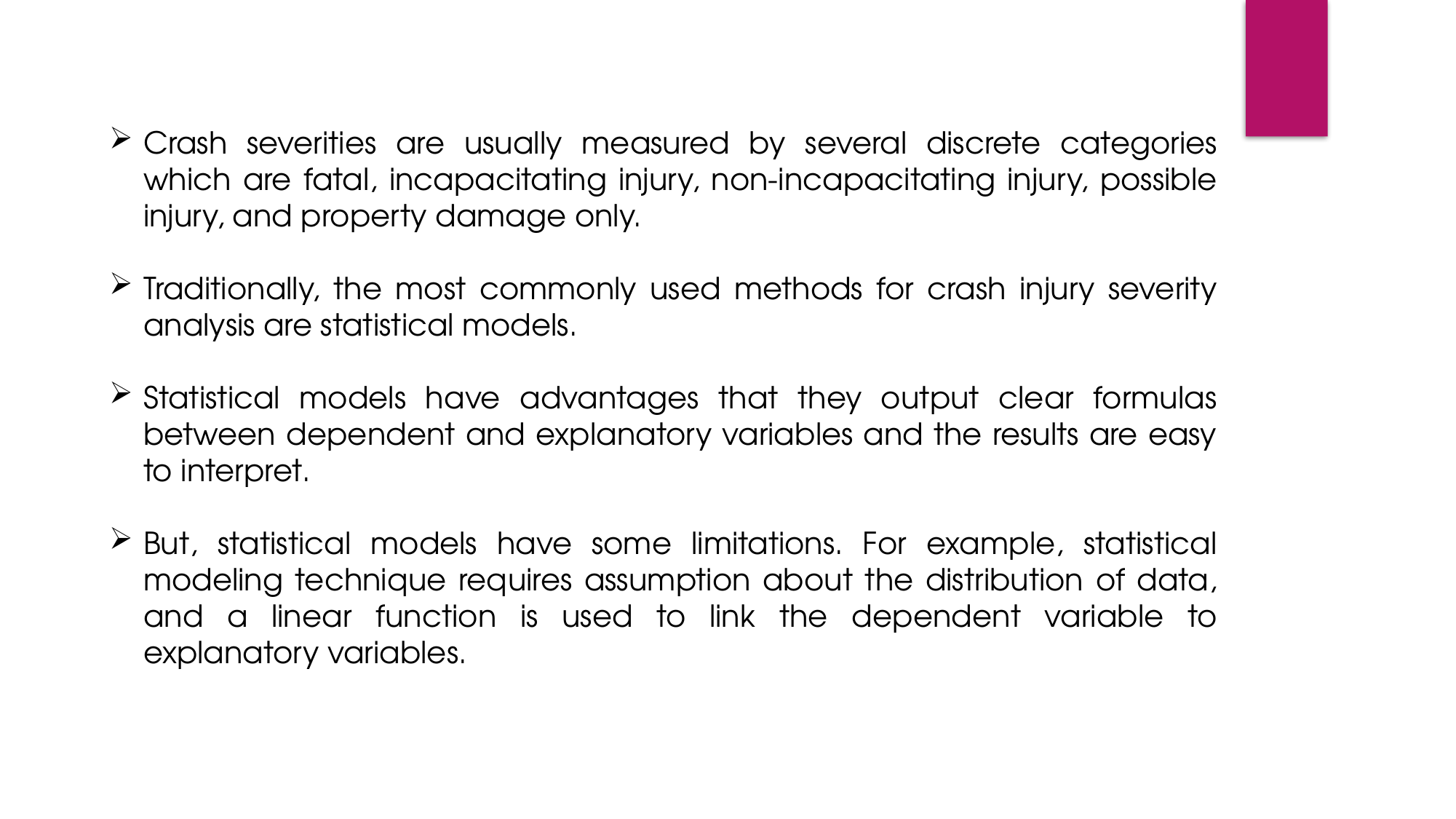

Crash severities are usually measured by several discrete categories which are fatal, incapacitating injury, non-incapacitating injury, possible injury, and property damage only.

Traditionally, the most commonly used methods for crash injury severity analysis are statistical models.

Statistical models have advantages that they output clear formulas between dependent and explanatory variables and the results are easy to interpret.

But, statistical models have some limitations. For example, statistical modeling technique requires assumption about the distribution of data, and a linear function is used to link the dependent variable to explanatory variables.